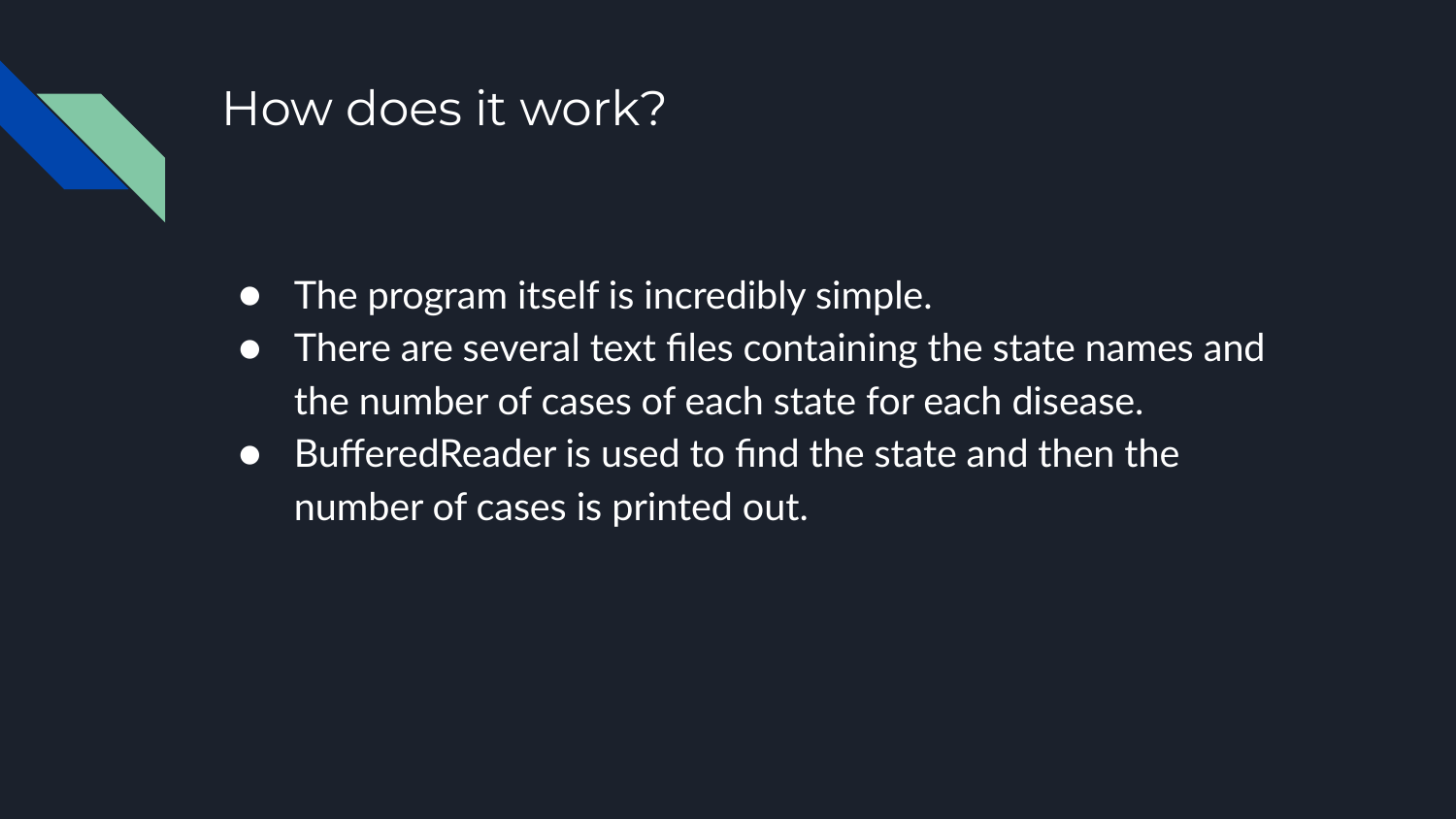

# How does it work?
The program itself is incredibly simple.
There are several text files containing the state names and the number of cases of each state for each disease.
BufferedReader is used to find the state and then the number of cases is printed out.